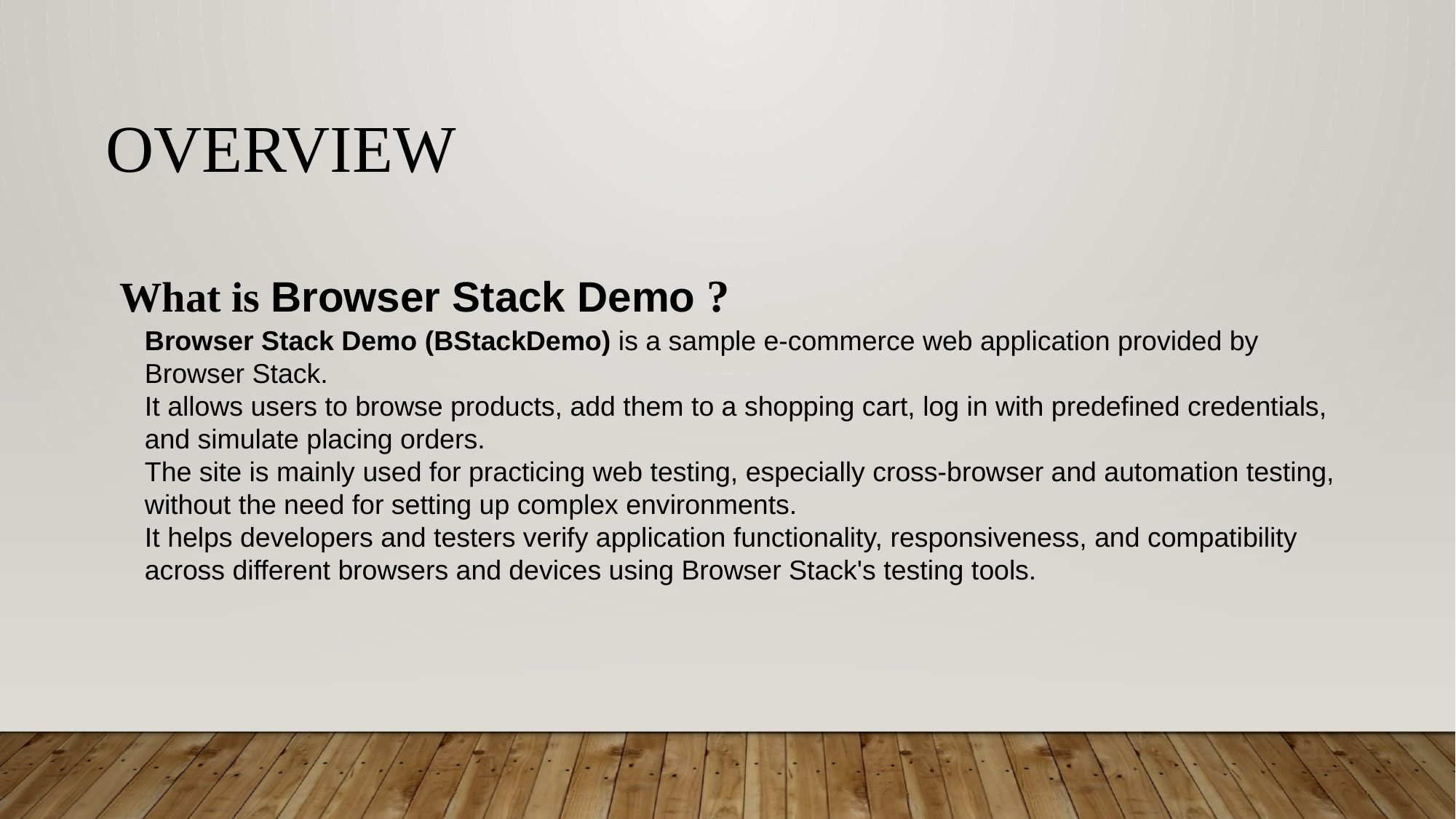

# Overview
What is Browser Stack Demo ?

Browser Stack Demo (BStackDemo) is a sample e-commerce web application provided by Browser Stack.
It allows users to browse products, add them to a shopping cart, log in with predefined credentials, and simulate placing orders.
The site is mainly used for practicing web testing, especially cross-browser and automation testing, without the need for setting up complex environments.
It helps developers and testers verify application functionality, responsiveness, and compatibility across different browsers and devices using Browser Stack's testing tools.